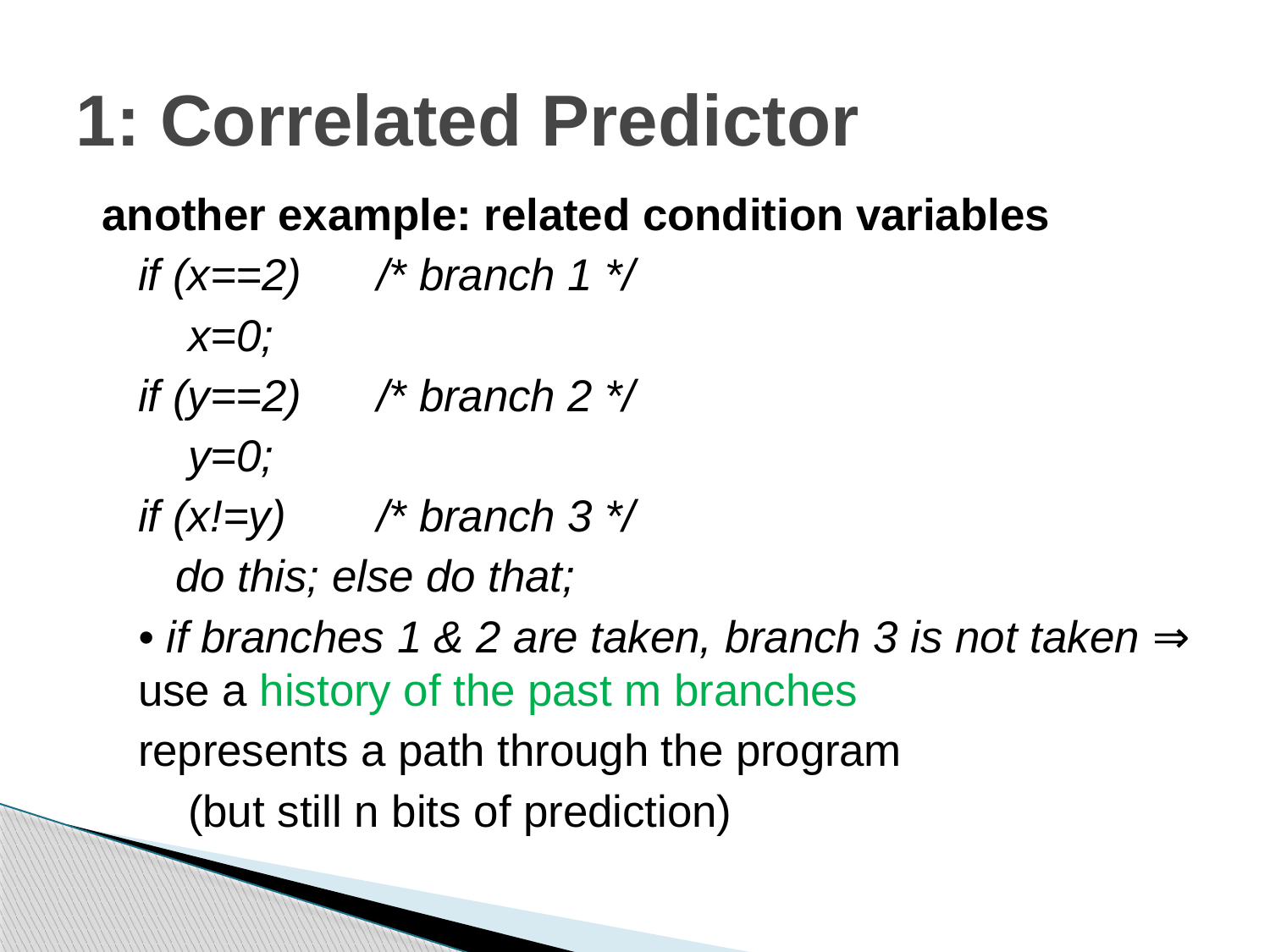

# 1: Correlated Predictor
another example: related condition variables
		if (x==2) 			/* branch 1 */
		    x=0;
		if (y==2) 			/* branch 2 */
		    y=0;
		if (x!=y) 			/* branch 3 */
		   do this; else do that;
		• if branches 1 & 2 are taken, branch 3 is not taken ⇒ use a history of the past m branches
			represents a path through the program
	    (but still n bits of prediction)